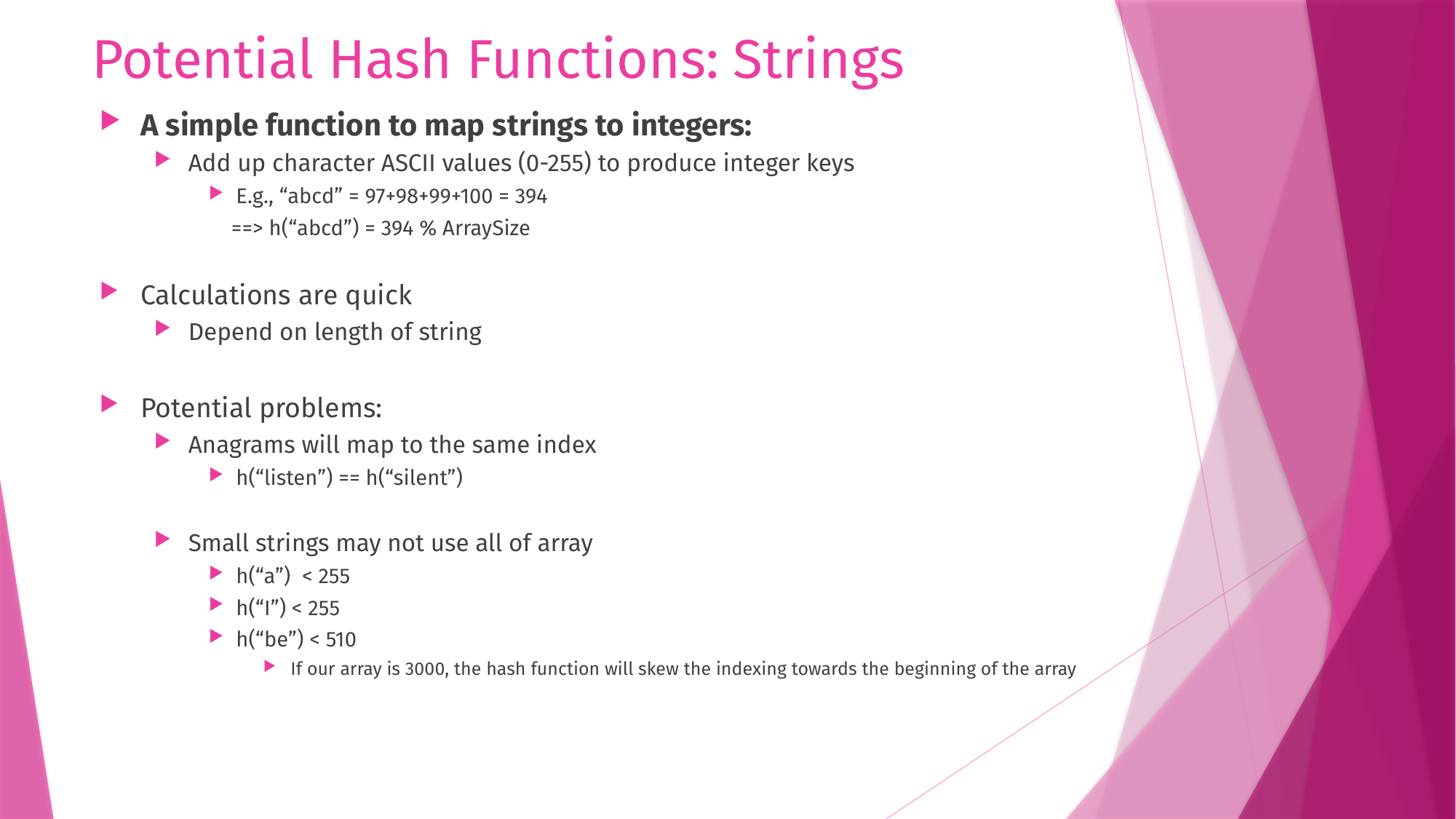

# Potential Hash Functions: Strings
A simple function to map strings to integers:
Add up character ASCII values (0-255) to produce integer keys
E.g., “abcd” = 97+98+99+100 = 394
    ==> h(“abcd”) = 394 % ArraySize

Calculations are quick
Depend on length of string

Potential problems:
Anagrams will map to the same index
h(“listen”) == h(“silent”)

Small strings may not use all of array
h(“a”)  < 255
h(“I”) < 255
h(“be”) < 510
If our array is 3000, the hash function will skew the indexing towards the beginning of the array